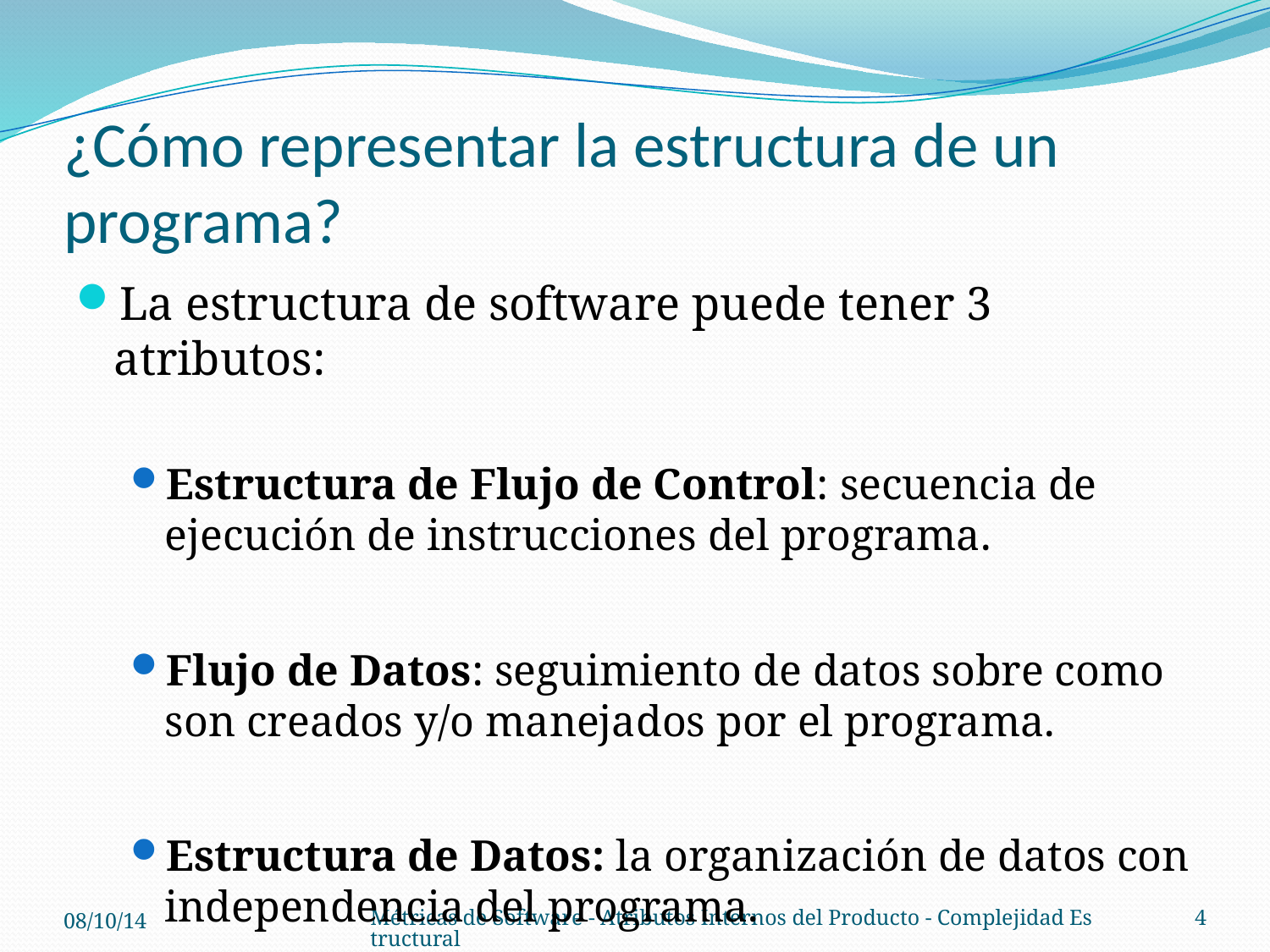

# ¿Cómo representar la estructura de un programa?
La estructura de software puede tener 3 atributos:

Estructura de Flujo de Control: secuencia de ejecución de instrucciones del programa.

Flujo de Datos: seguimiento de datos sobre como son creados y/o manejados por el programa.

Estructura de Datos: la organización de datos con independencia del programa.
08/10/14
Métricas de Software - Atributos Internos del Producto - Complejidad Estructural
4